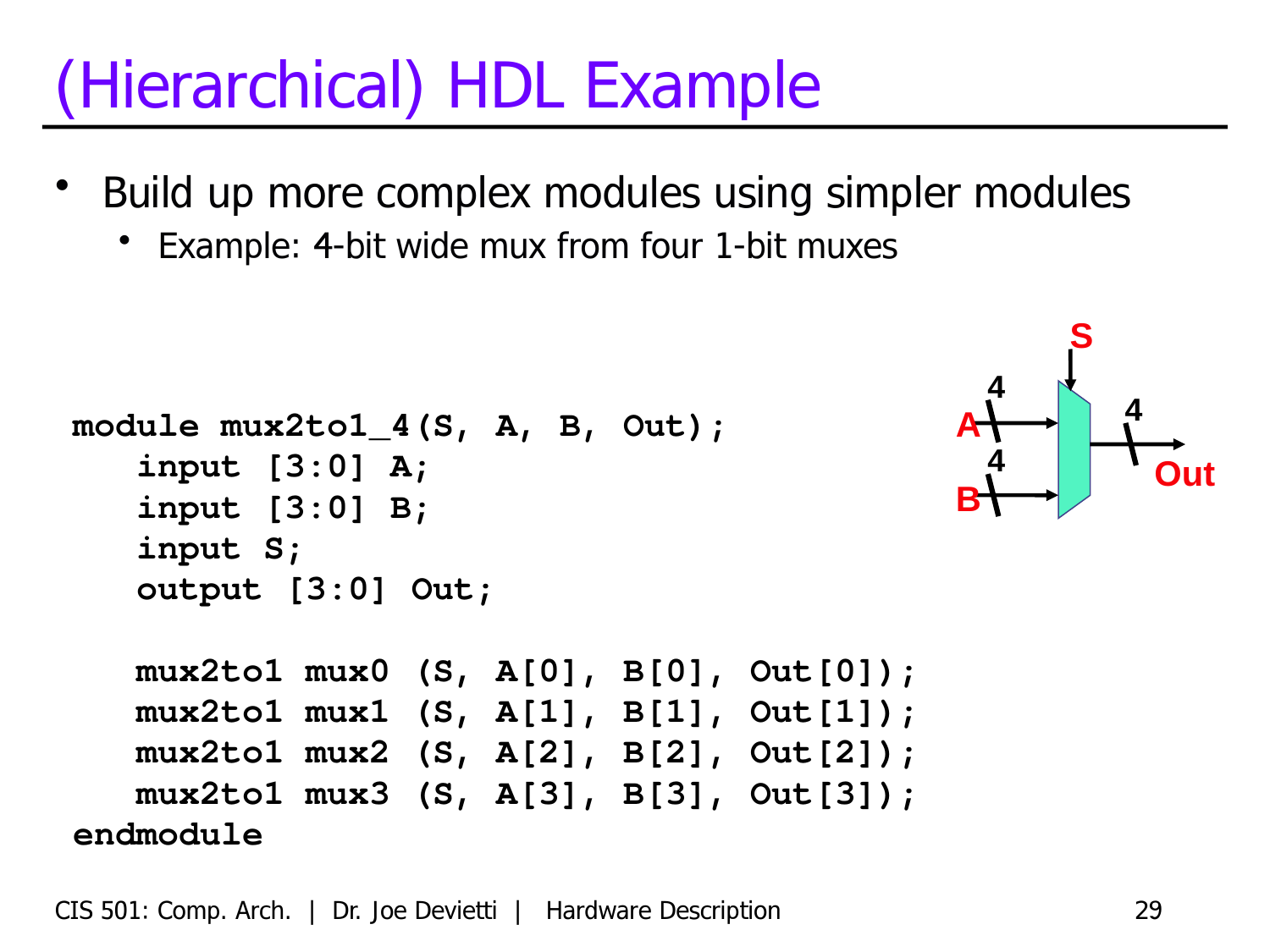

# (Hierarchical) HDL Example
Build up more complex modules using simpler modules
Example: 4-bit wide mux from four 1-bit muxes
S

4
4
A

4

Out
B

module mux2to1_4(S, A, B, Out);
   input [3:0] A;
   input [3:0] B;
   input S;
   output [3:0] Out;

   mux2to1 mux0 (S, A[0], B[0], Out[0]);
   mux2to1 mux1 (S, A[1], B[1], Out[1]);
   mux2to1 mux2 (S, A[2], B[2], Out[2]);
   mux2to1 mux3 (S, A[3], B[3], Out[3]);
endmodule
CIS 501: Comp. Arch.  |  Dr. Joe Devietti  |   Hardware Description
29